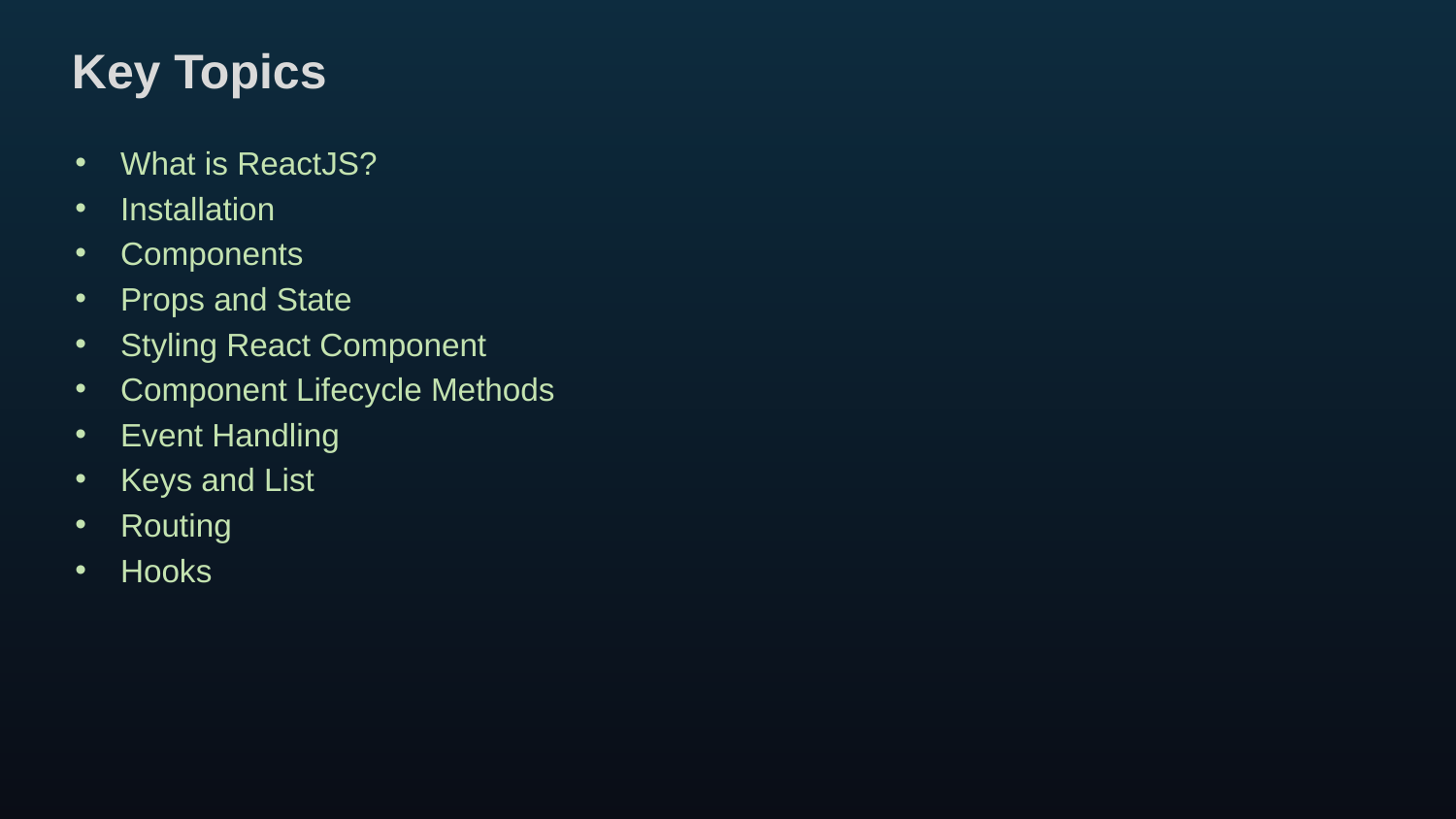

# Key Topics
What is ReactJS?
Installation
Components
Props and State
Styling React Component
Component Lifecycle Methods
Event Handling
Keys and List
Routing
Hooks